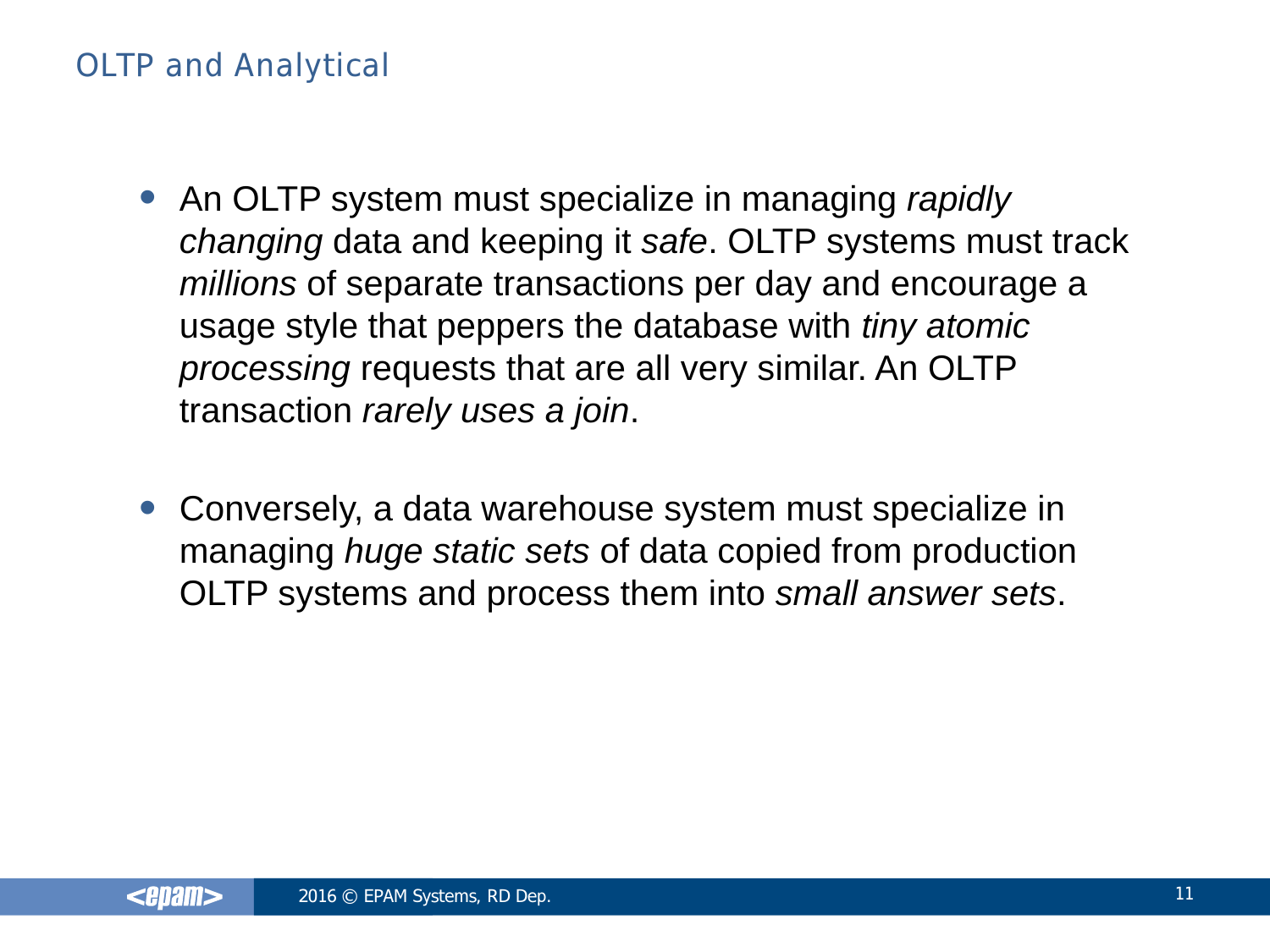

# OLTP and Analytical
An OLTP system must specialize in managing rapidly changing data and keeping it safe. OLTP systems must track millions of separate transactions per day and encourage a usage style that peppers the database with tiny atomic processing requests that are all very similar. An OLTP transaction rarely uses a join.

Conversely, a data warehouse system must specialize in managing huge static sets of data copied from production OLTP systems and process them into small answer sets.
11
2016 © EPAM Systems, RD Dep.